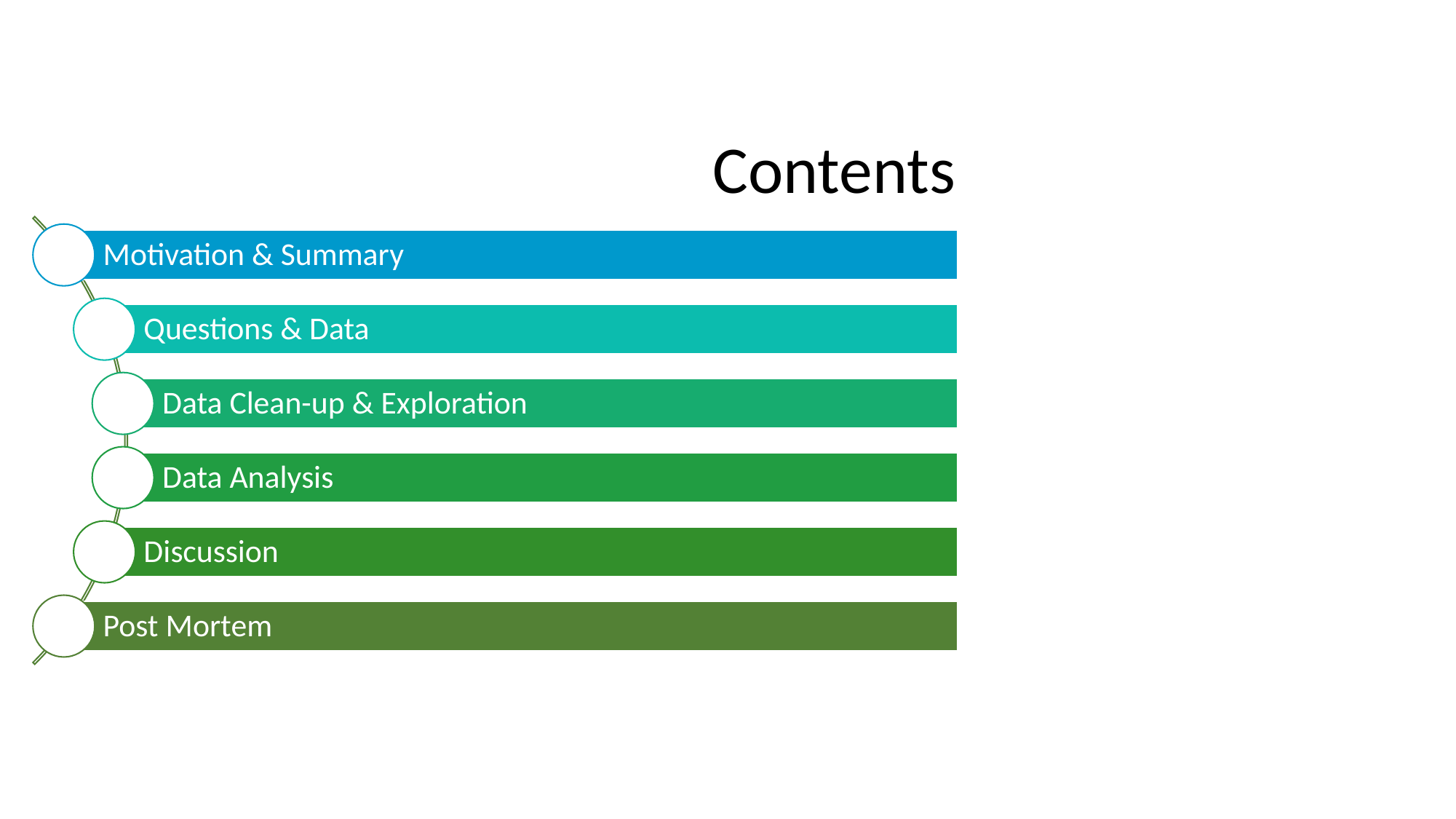

Contents
Motivation & Summary
Questions & Data
Data Clean-up & Exploration
Data Analysis
Discussion
Post Mortem